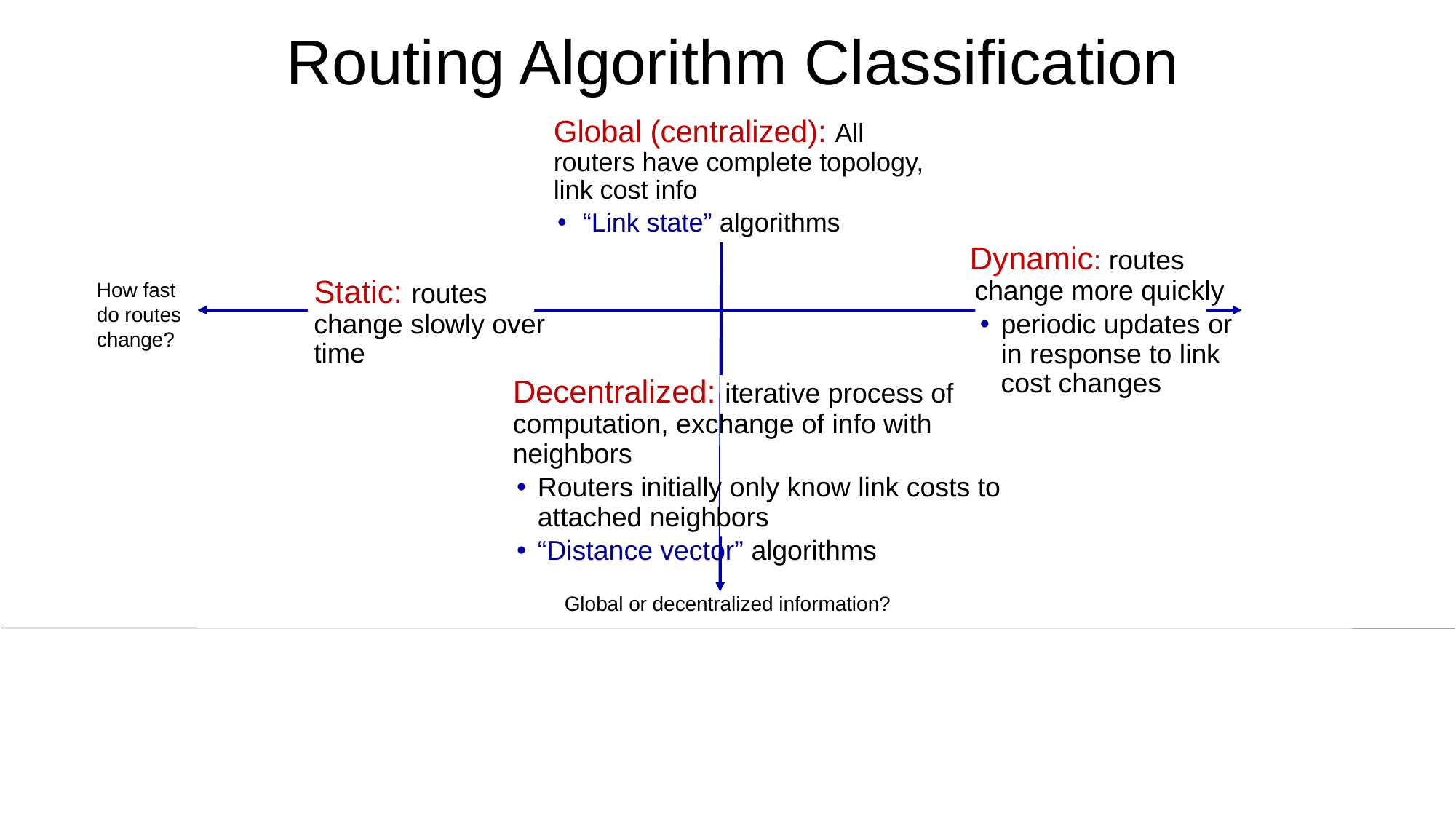

# Routing Algorithm Classification

Global (centralized): All routers have complete topology, link cost info
“Link state” algorithms

Dynamic: routes change more quickly
periodic updates or in response to link cost changes

How fast do routes change?
Static: routes change slowly over time

Decentralized: iterative process of computation, exchange of info with neighbors
Routers initially only know link costs to attached neighbors
“Distance vector” algorithms

Global or decentralized information?